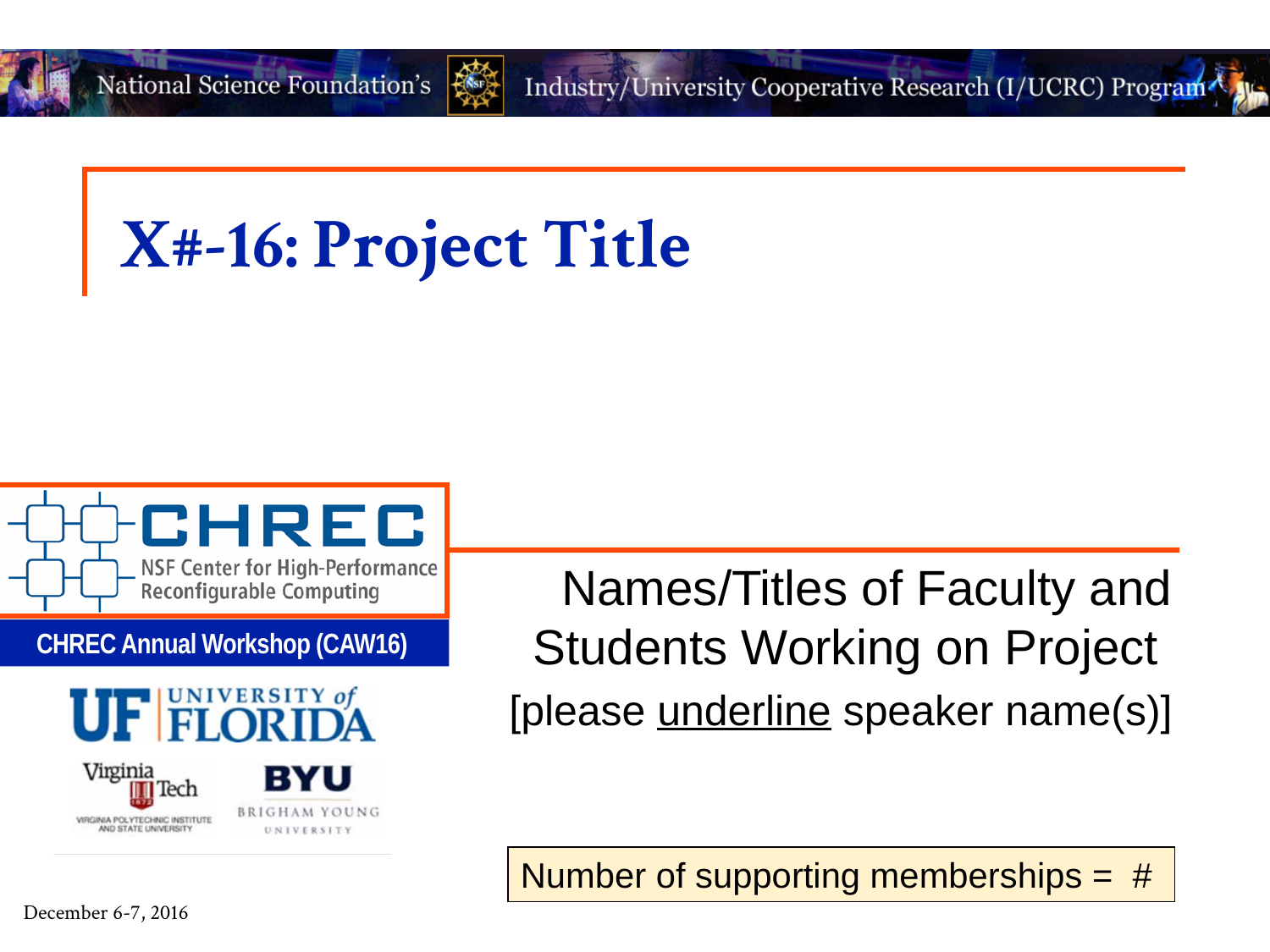

# X#-16: Project Title
Names/Titles of Faculty and Students Working on Project
[please underline speaker name(s)]
Number of supporting memberships =  #
December 6-7, 2016